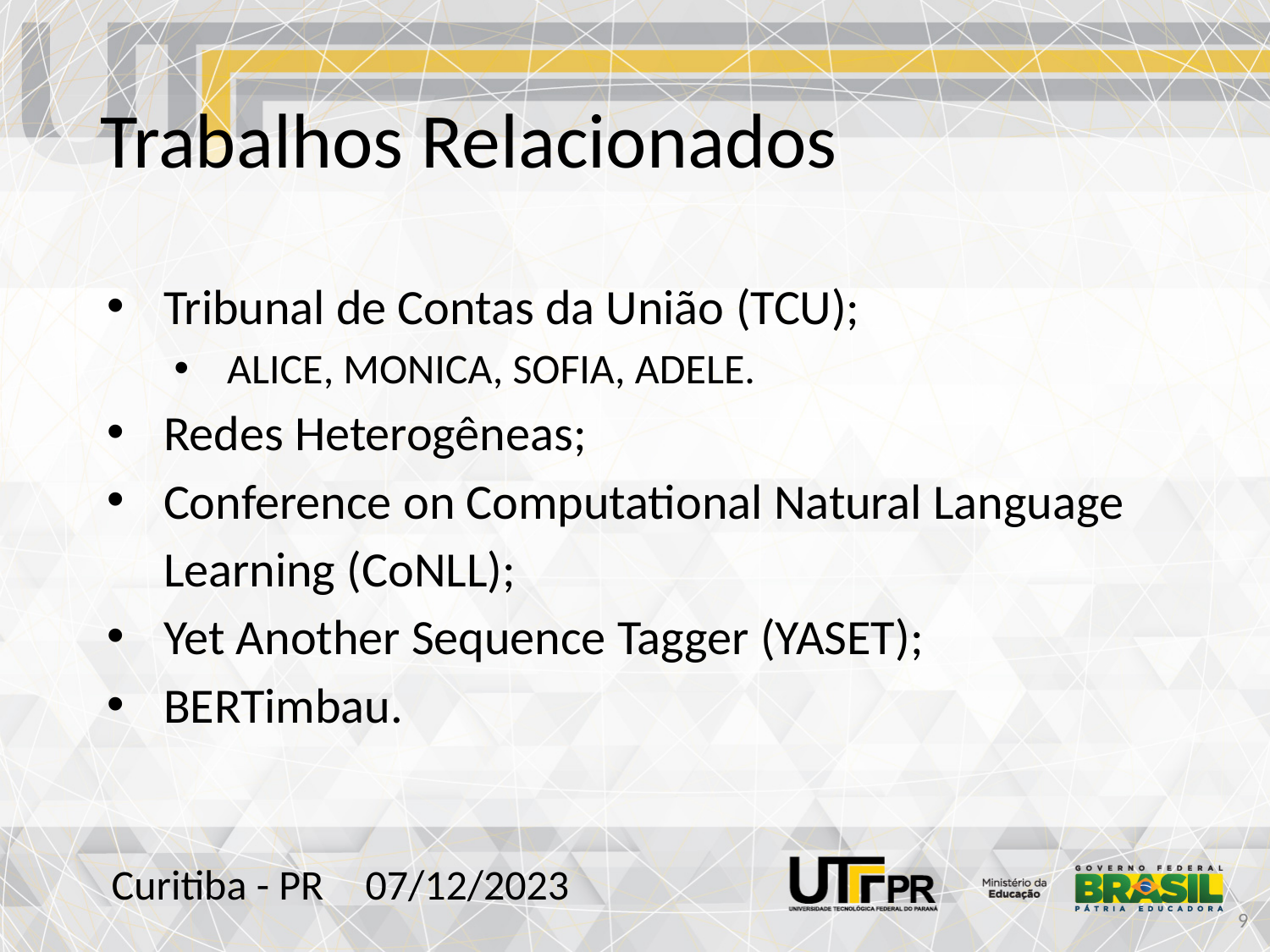

# Trabalhos Relacionados
Tribunal de Contas da União (TCU);
ALICE, MONICA, SOFIA, ADELE.
Redes Heterogêneas;
Conference on Computational Natural Language Learning (CoNLL);
Yet Another Sequence Tagger (YASET);
BERTimbau.
Curitiba - PR	07/12/2023
9